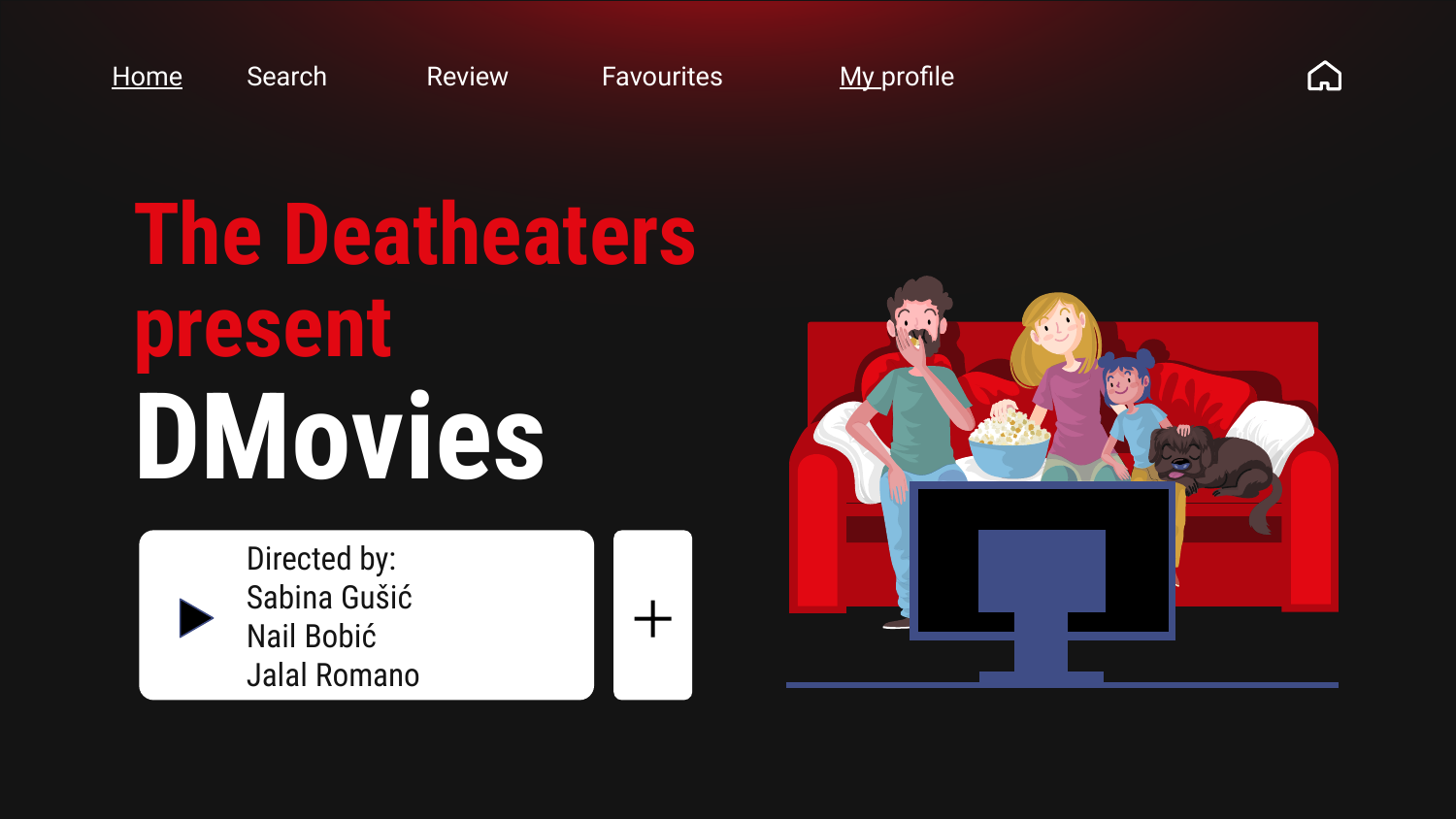

Home
Search
Review
Favourites
My profile

The Deatheaters present
DMovies

Directed by:
Sabina Gušić
Nail Bobić
Jalal Romano